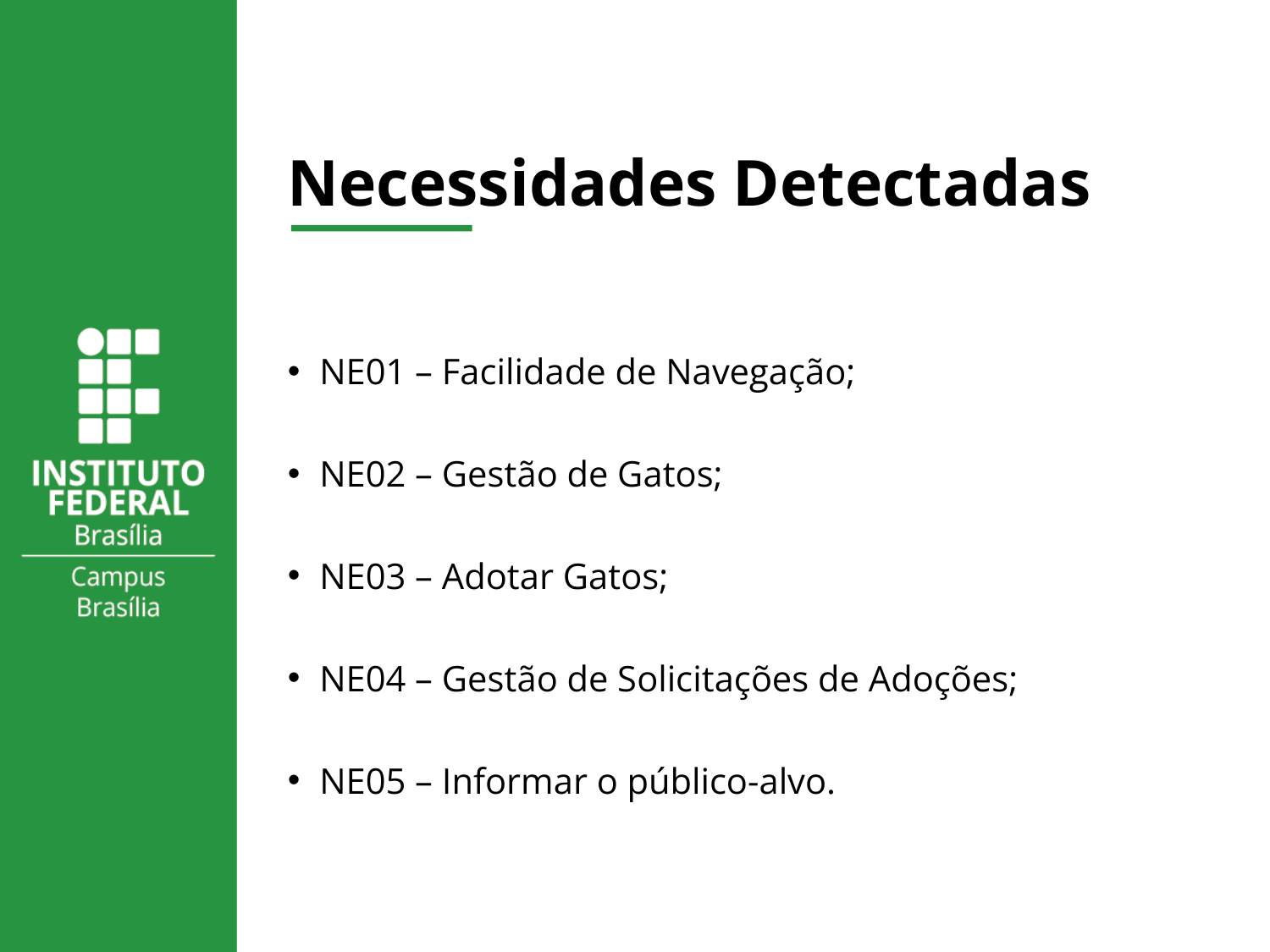

# Necessidades Detectadas
NE01 – Facilidade de Navegação;
NE02 – Gestão de Gatos;
NE03 – Adotar Gatos;
NE04 – Gestão de Solicitações de Adoções;
NE05 – Informar o público-alvo.